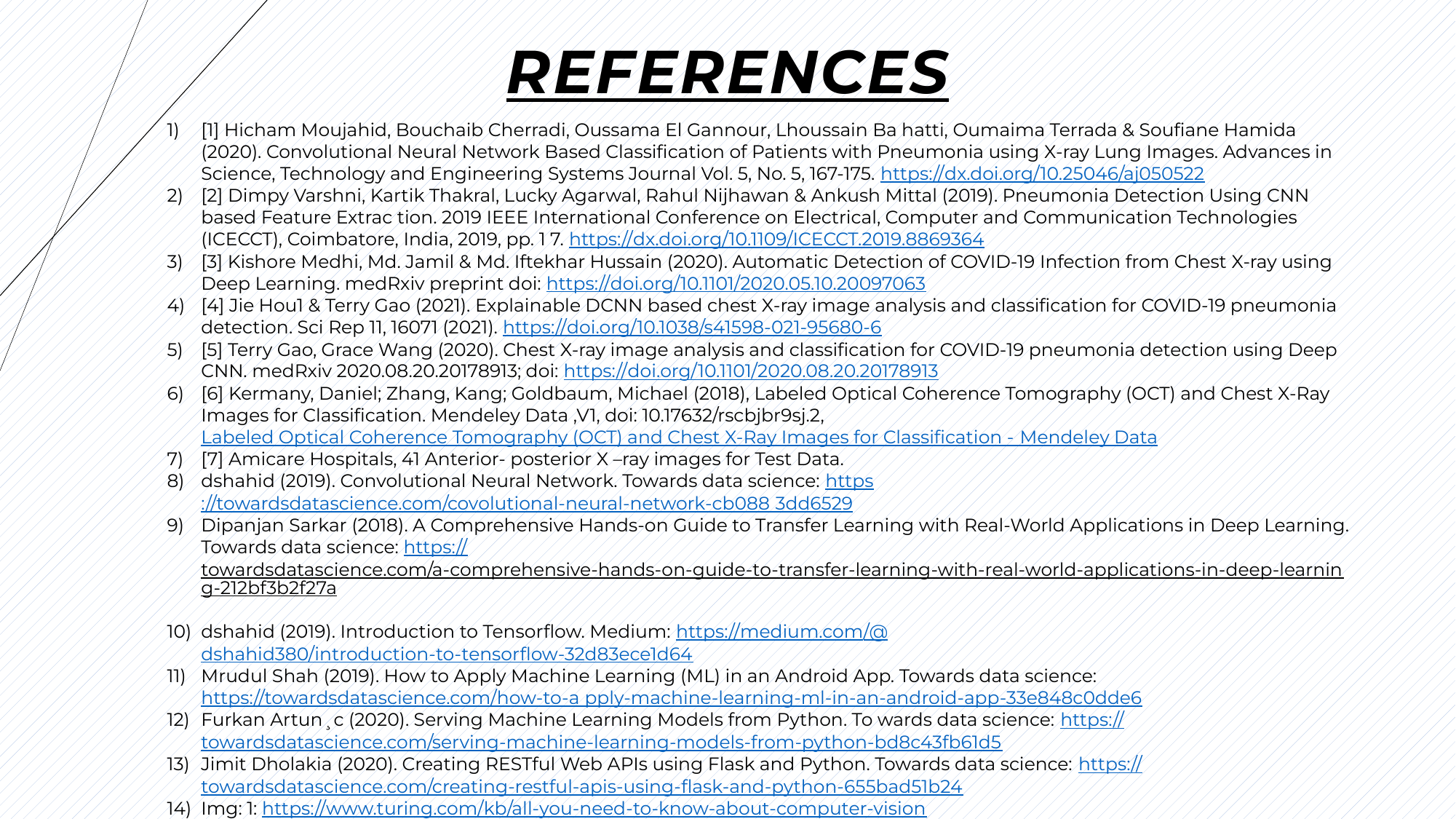

# REFERENCES
[1] Hicham Moujahid, Bouchaib Cherradi, Oussama El Gannour, Lhoussain Ba hatti, Oumaima Terrada & Soufiane Hamida (2020). Convolutional Neural Network Based Classification of Patients with Pneumonia using X-ray Lung Images. Advances in Science, Technology and Engineering Systems Journal Vol. 5, No. 5, 167-175. https://dx.doi.org/10.25046/aj050522
[2] Dimpy Varshni, Kartik Thakral, Lucky Agarwal, Rahul Nijhawan & Ankush Mittal (2019). Pneumonia Detection Using CNN based Feature Extrac tion. 2019 IEEE International Conference on Electrical, Computer and Communication Technologies (ICECCT), Coimbatore, India, 2019, pp. 1 7. https://dx.doi.org/10.1109/ICECCT.2019.8869364
[3] Kishore Medhi, Md. Jamil & Md. Iftekhar Hussain (2020). Automatic Detection of COVID-19 Infection from Chest X-ray using Deep Learning. medRxiv preprint doi: https://doi.org/10.1101/2020.05.10.20097063
[4] Jie Hou1 & Terry Gao (2021). Explainable DCNN based chest X-ray image analysis and classification for COVID-19 pneumonia detection. Sci Rep 11, 16071 (2021). https://doi.org/10.1038/s41598-021-95680-6
[5] Terry Gao, Grace Wang (2020). Chest X-ray image analysis and classification for COVID-19 pneumonia detection using Deep CNN. medRxiv 2020.08.20.20178913; doi: https://doi.org/10.1101/2020.08.20.20178913
[6] Kermany, Daniel; Zhang, Kang; Goldbaum, Michael (2018), Labeled Optical Coherence Tomography (OCT) and Chest X-Ray Images for Classification. Mendeley Data ,V1, doi: 10.17632/rscbjbr9sj.2, Labeled Optical Coherence Tomography (OCT) and Chest X-Ray Images for Classification - Mendeley Data
[7] Amicare Hospitals, 41 Anterior- posterior X –ray images for Test Data.
dshahid (2019). Convolutional Neural Network. Towards data science: https://towardsdatascience.com/covolutional-neural-network-cb088 3dd6529
Dipanjan Sarkar (2018). A Comprehensive Hands-on Guide to Transfer Learning with Real-World Applications in Deep Learning. Towards data science: https://towardsdatascience.com/a-comprehensive-hands-on-guide-to-transfer-learning-with-real-world-applications-in-deep-learning-212bf3b2f27a
dshahid (2019). Introduction to Tensorflow. Medium: https://medium.com/@dshahid380/introduction-to-tensorflow-32d83ece1d64
Mrudul Shah (2019). How to Apply Machine Learning (ML) in an Android App. Towards data science: https://towardsdatascience.com/how-to-a pply-machine-learning-ml-in-an-android-app-33e848c0dde6
Furkan Artun¸c (2020). Serving Machine Learning Models from Python. To wards data science: https://towardsdatascience.com/serving-machine-learning-models-from-python-bd8c43fb61d5
Jimit Dholakia (2020). Creating RESTful Web APIs using Flask and Python. Towards data science: https://towardsdatascience.com/creating-restful-apis-using-flask-and-python-655bad51b24
Img: 1: https://www.turing.com/kb/all-you-need-to-know-about-computer-vision
Img: 3: https://www.turing.com/kb/all-you-need-to-know-about-computer-vision